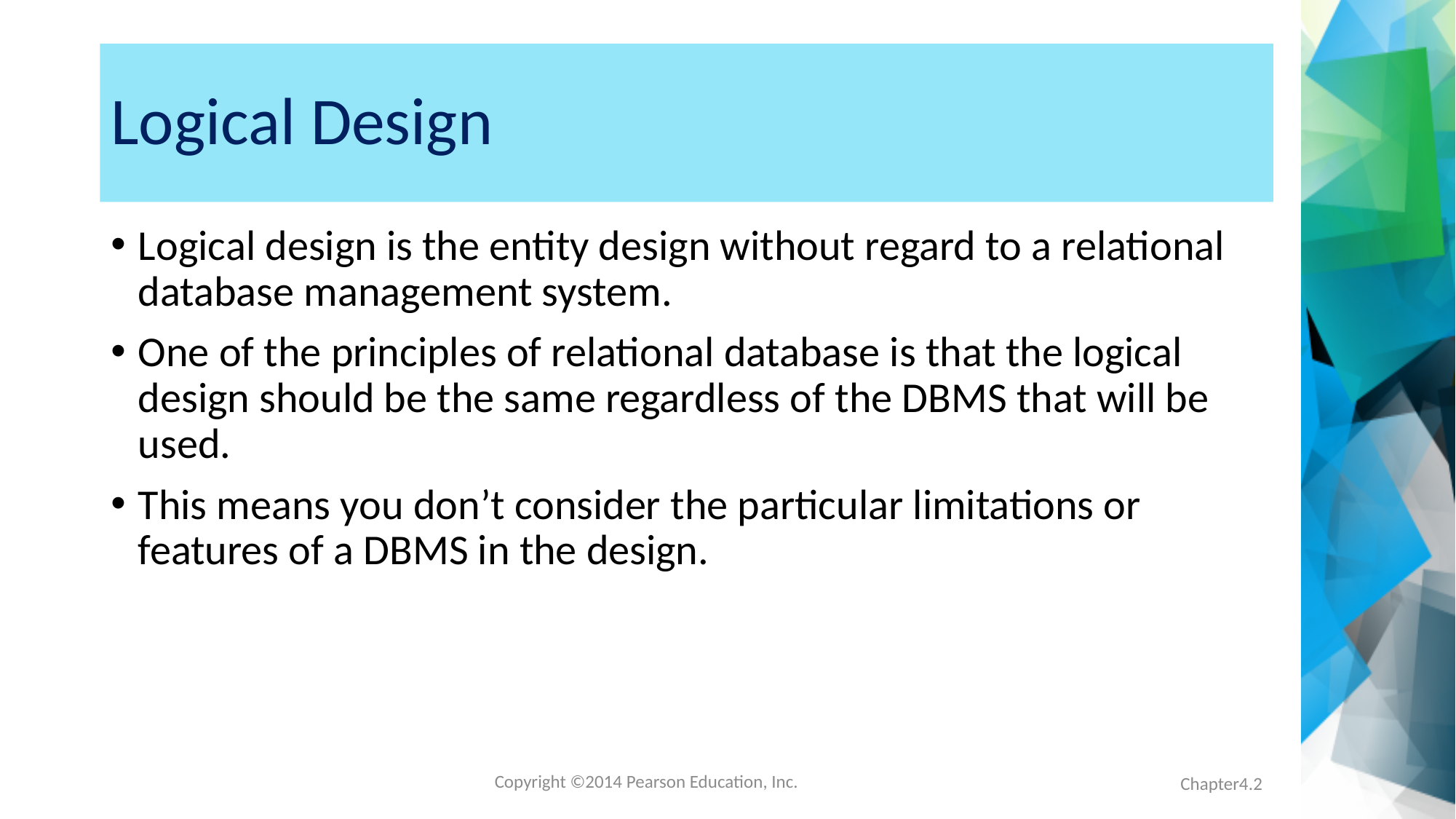

# Logical Design
Logical design is the entity design without regard to a relational database management system.
One of the principles of relational database is that the logical design should be the same regardless of the DBMS that will be used.
This means you don’t consider the particular limitations or features of a DBMS in the design.
Chapter4.2